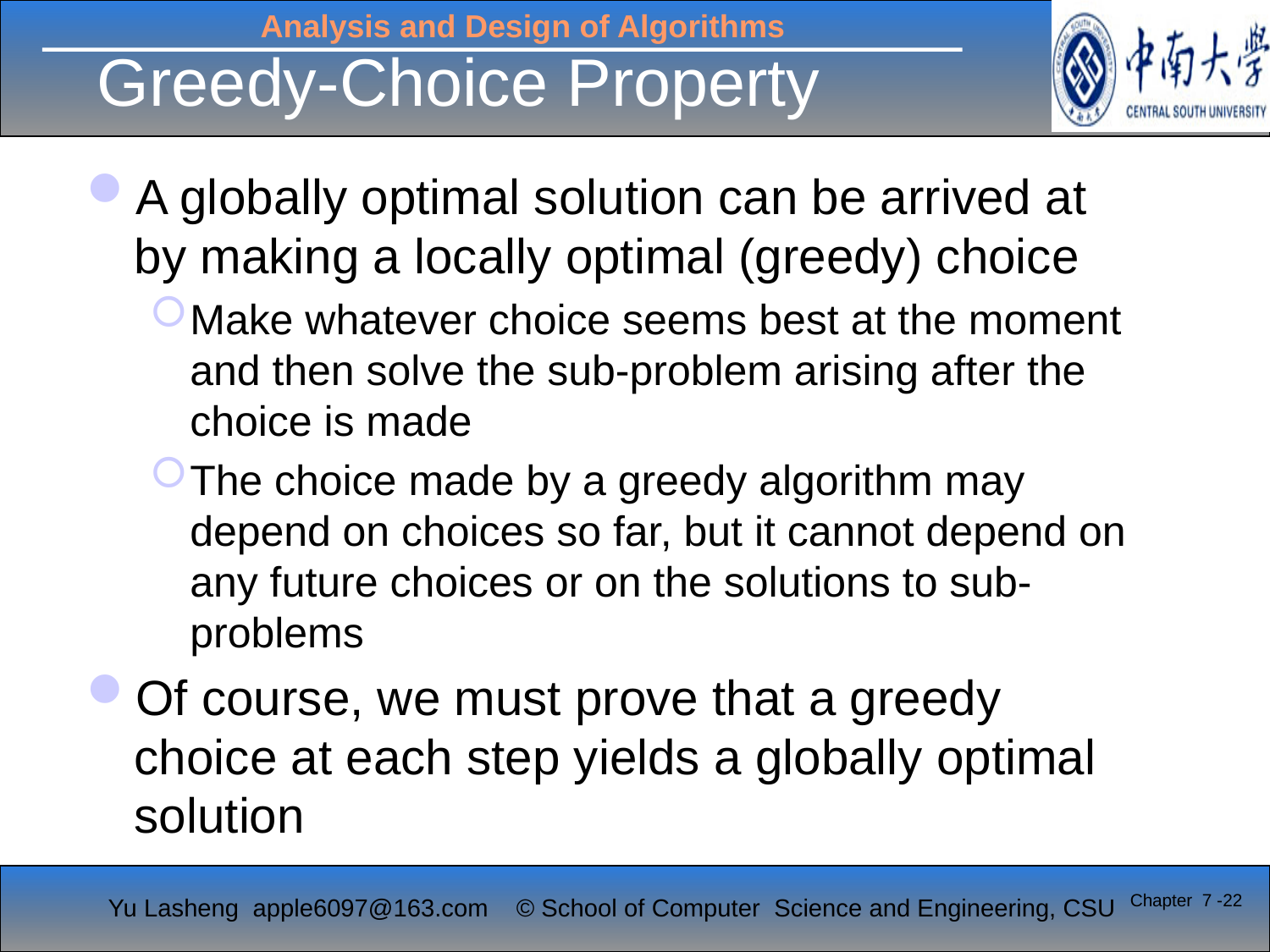

# Greedy-Choice Property
A globally optimal solution can be arrived at by making a locally optimal (greedy) choice
Make whatever choice seems best at the moment and then solve the sub-problem arising after the choice is made
The choice made by a greedy algorithm may depend on choices so far, but it cannot depend on any future choices or on the solutions to sub-problems
Of course, we must prove that a greedy choice at each step yields a globally optimal solution

Chapter  7 -22